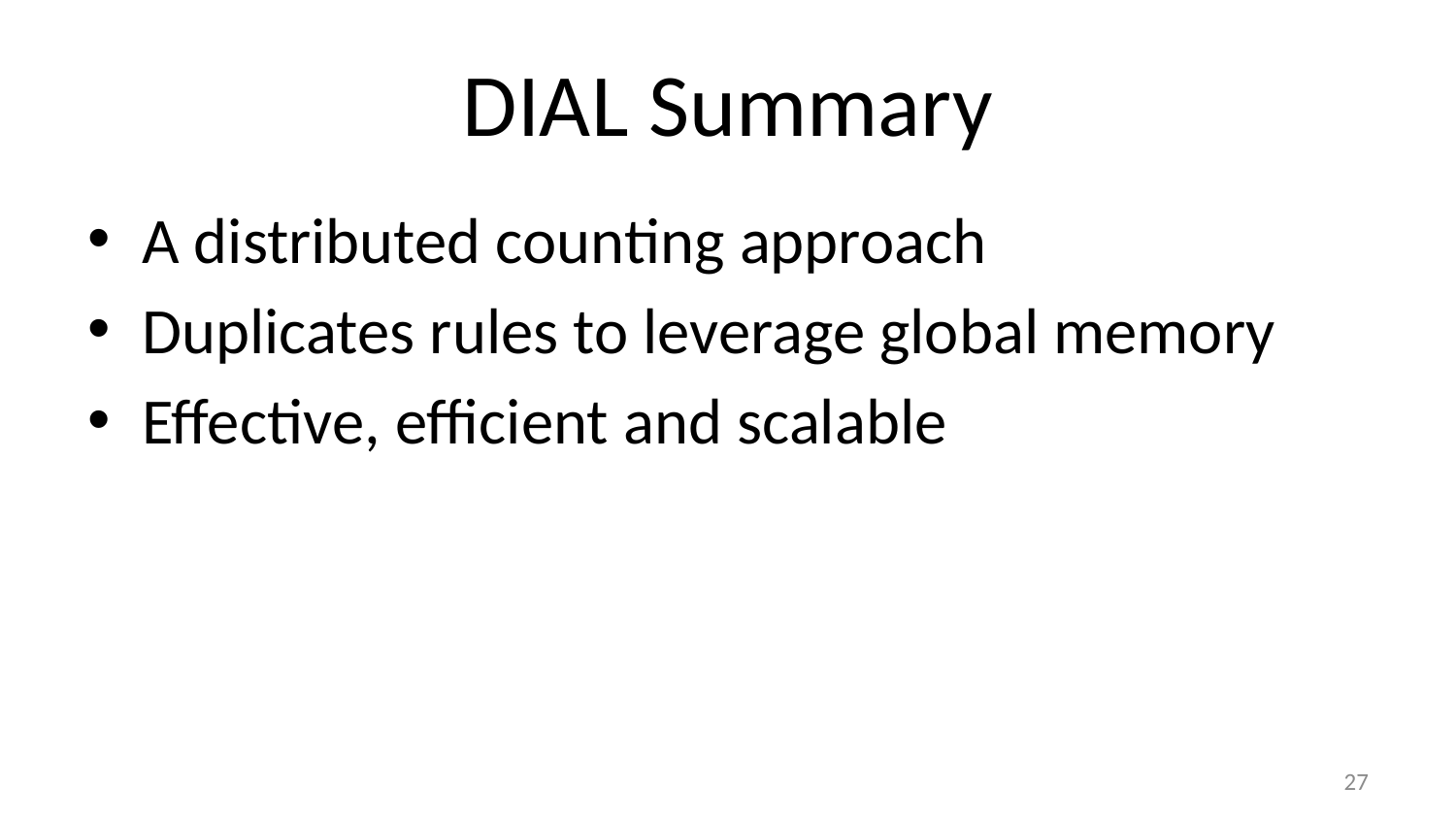

# DIAL Summary
A distributed counting approach
Duplicates rules to leverage global memory
Effective, efficient and scalable
27